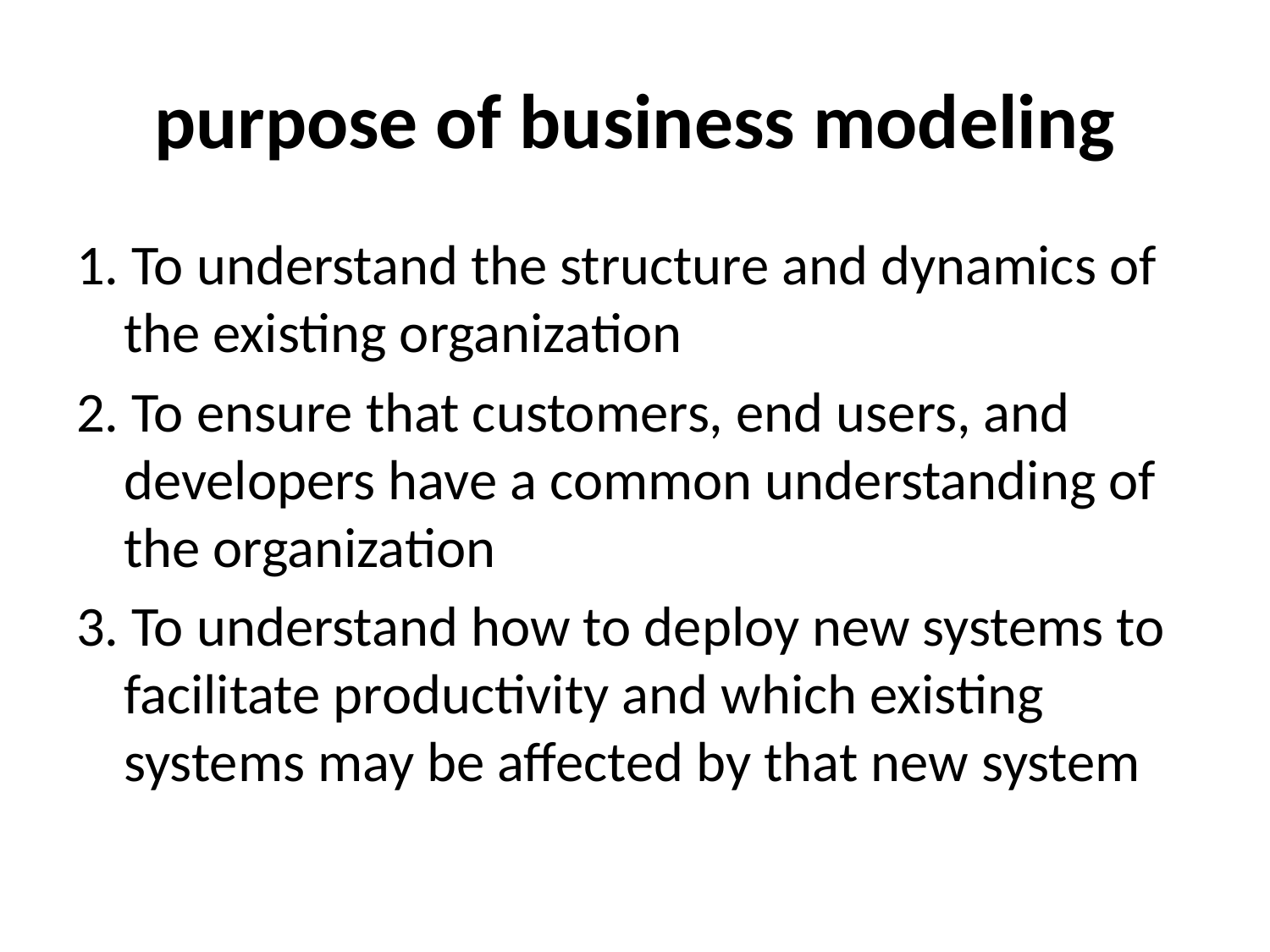

# purpose of business modeling
1. To understand the structure and dynamics of the existing organization
2. To ensure that customers, end users, and developers have a common understanding of the organization
3. To understand how to deploy new systems to facilitate productivity and which existing systems may be affected by that new system